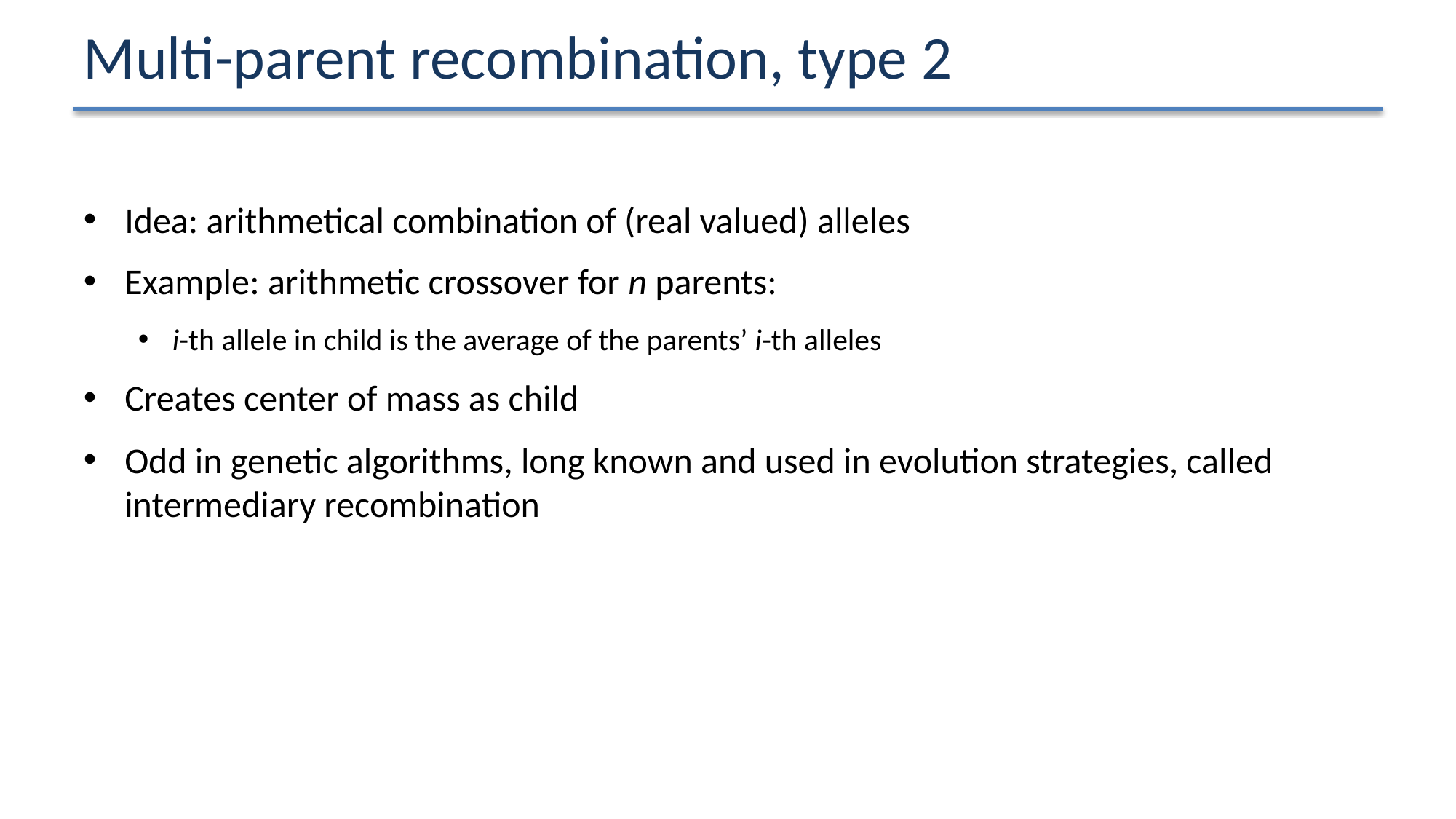

# Multi-parent recombination, type 2
Idea: arithmetical combination of (real valued) alleles
Example: arithmetic crossover for n parents:
i-th allele in child is the average of the parents’ i-th alleles
Creates center of mass as child
Odd in genetic algorithms, long known and used in evolution strategies, called intermediary recombination